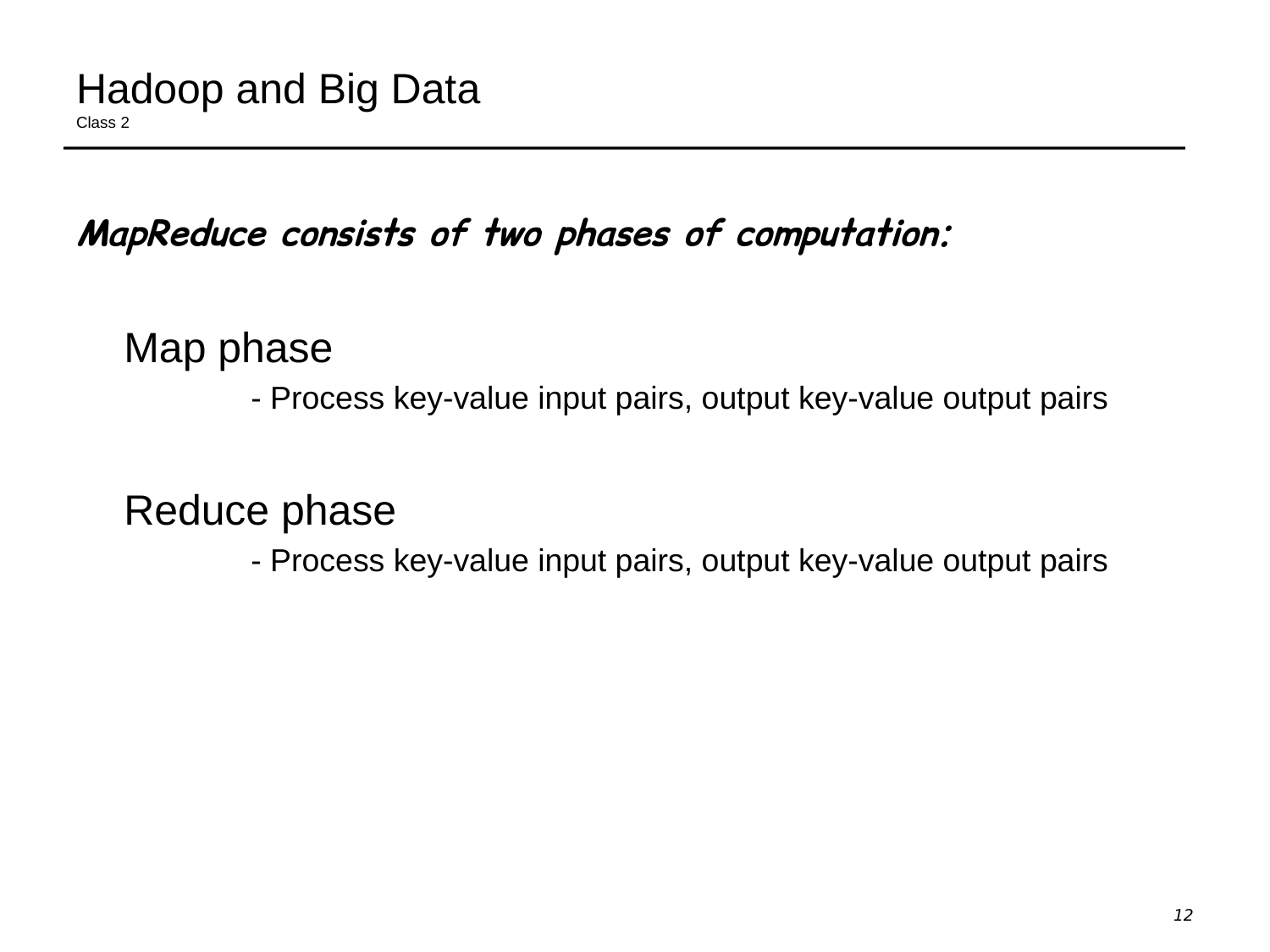

# Hadoop and Big Data Class 2

MapReduce consists of two phases of computation:

	Map phase
		- Process key-value input pairs, output key-value output pairs

	Reduce phase
		- Process key-value input pairs, output key-value output pairs

12